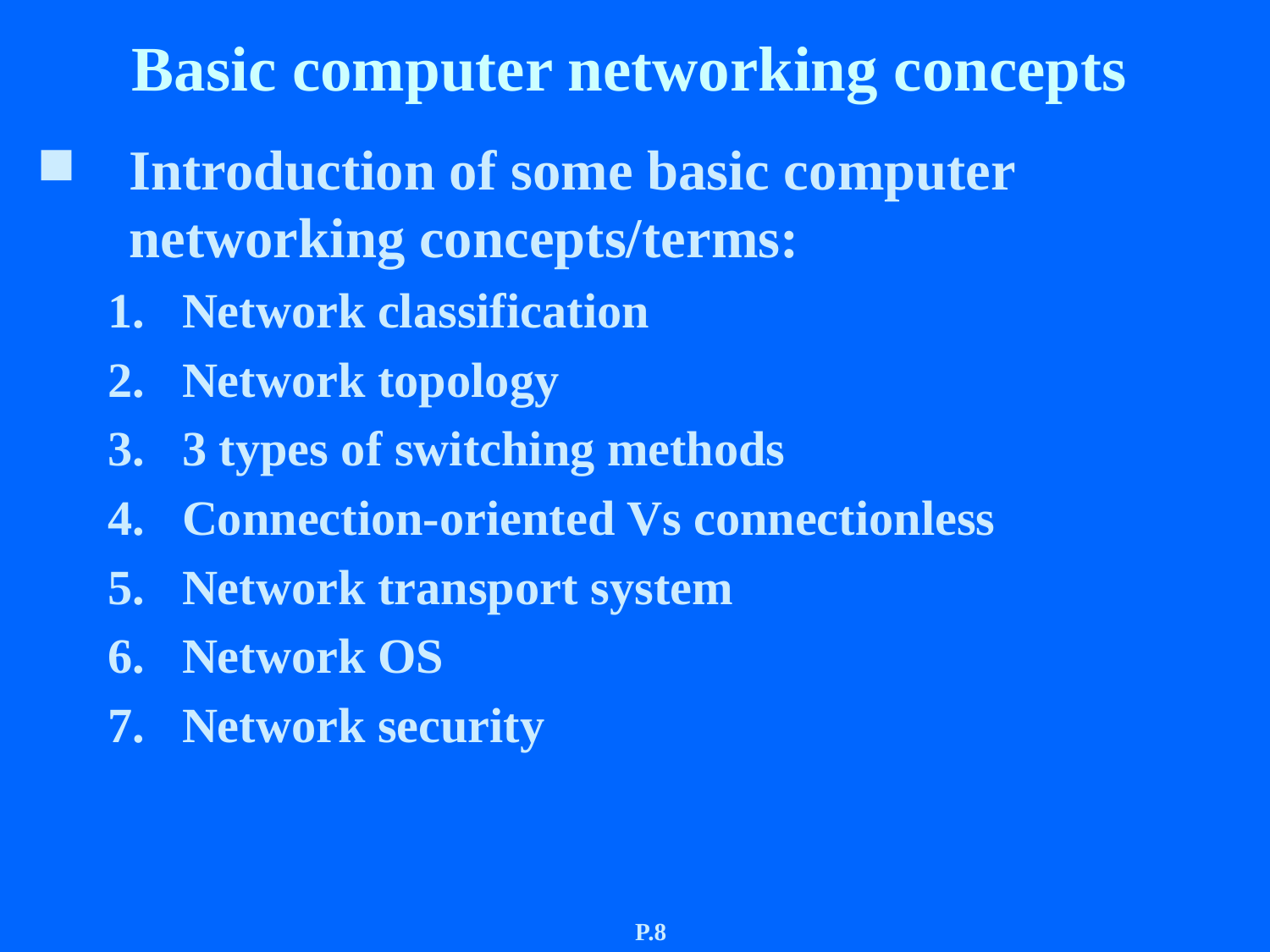

# Basic computer networking concepts
Introduction of some basic computer networking concepts/terms:
Network classification
Network topology
3 types of switching methods
Connection-oriented Vs connectionless
Network transport system
Network OS
Network security

P.8